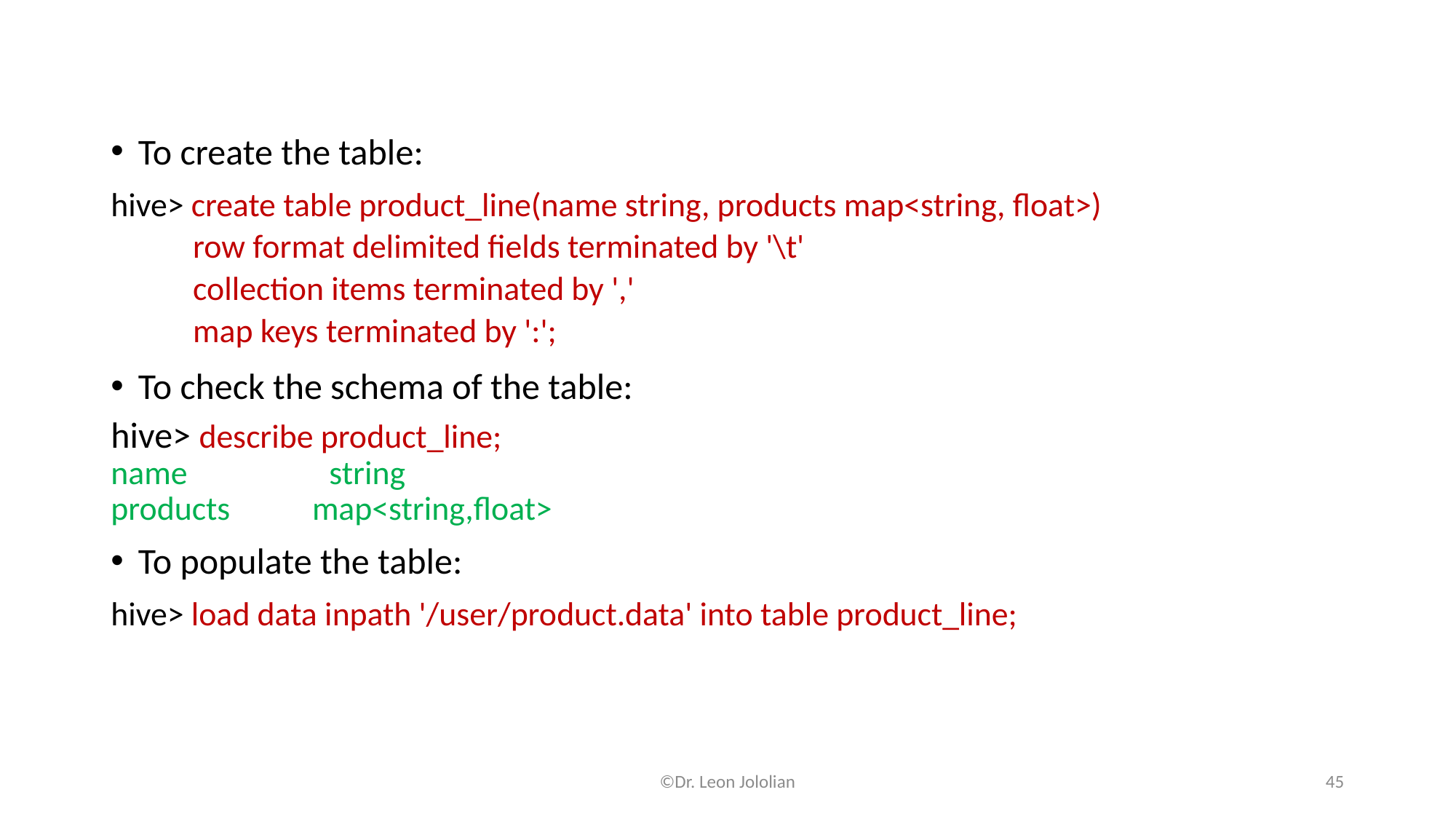

To create the table:
hive> create table product_line(name string, products map<string, float>)
           row format delimited fields terminated by '\t'
           collection items terminated by ','
           map keys terminated by ':';
To check the schema of the table:
hive> describe product_line;
name                	string
products           map<string,float>
To populate the table:
hive> load data inpath '/user/product.data' into table product_line;

©Dr. Leon Jololian
45